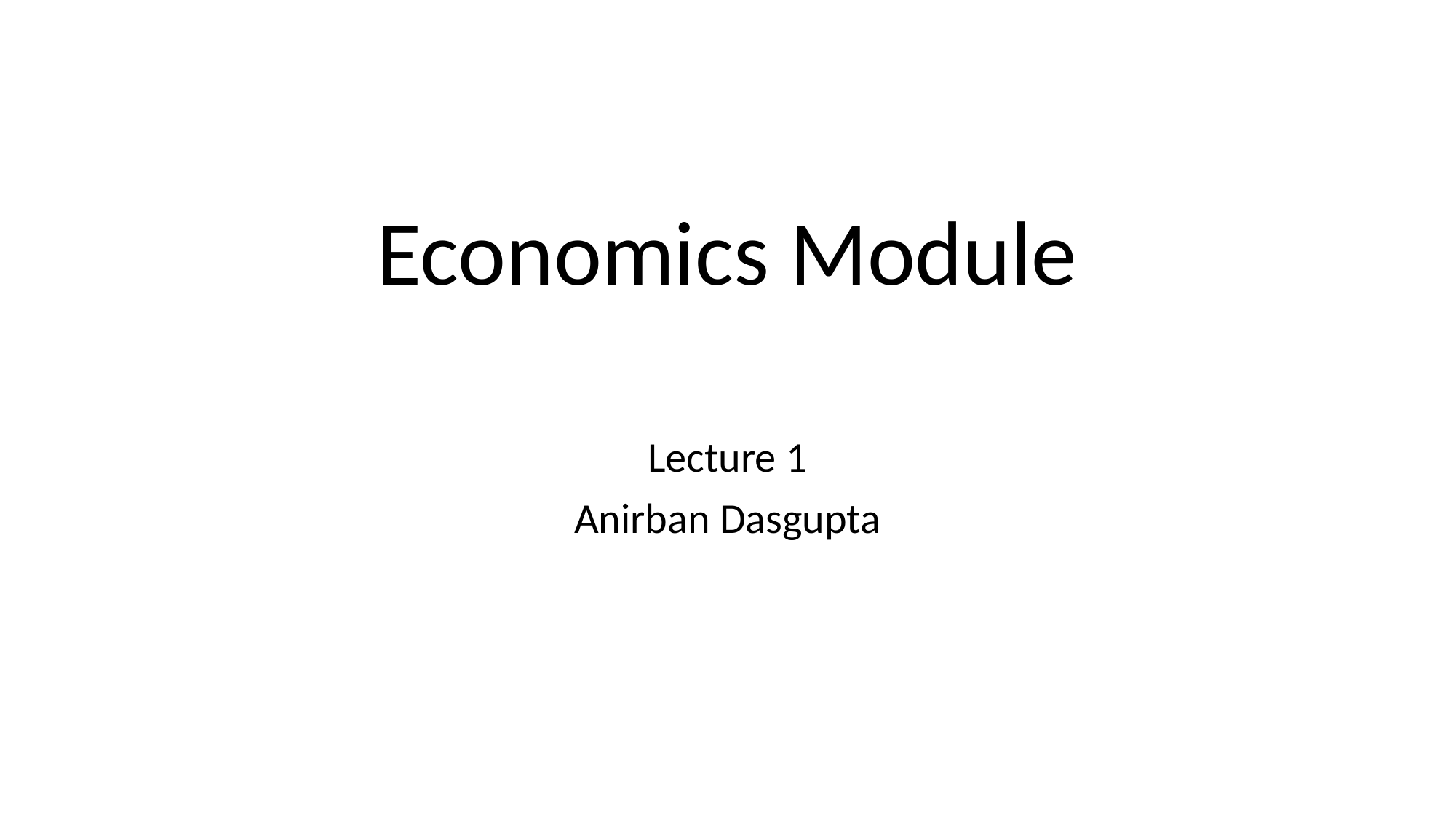

# Economics Module
Lecture 1
Anirban Dasgupta